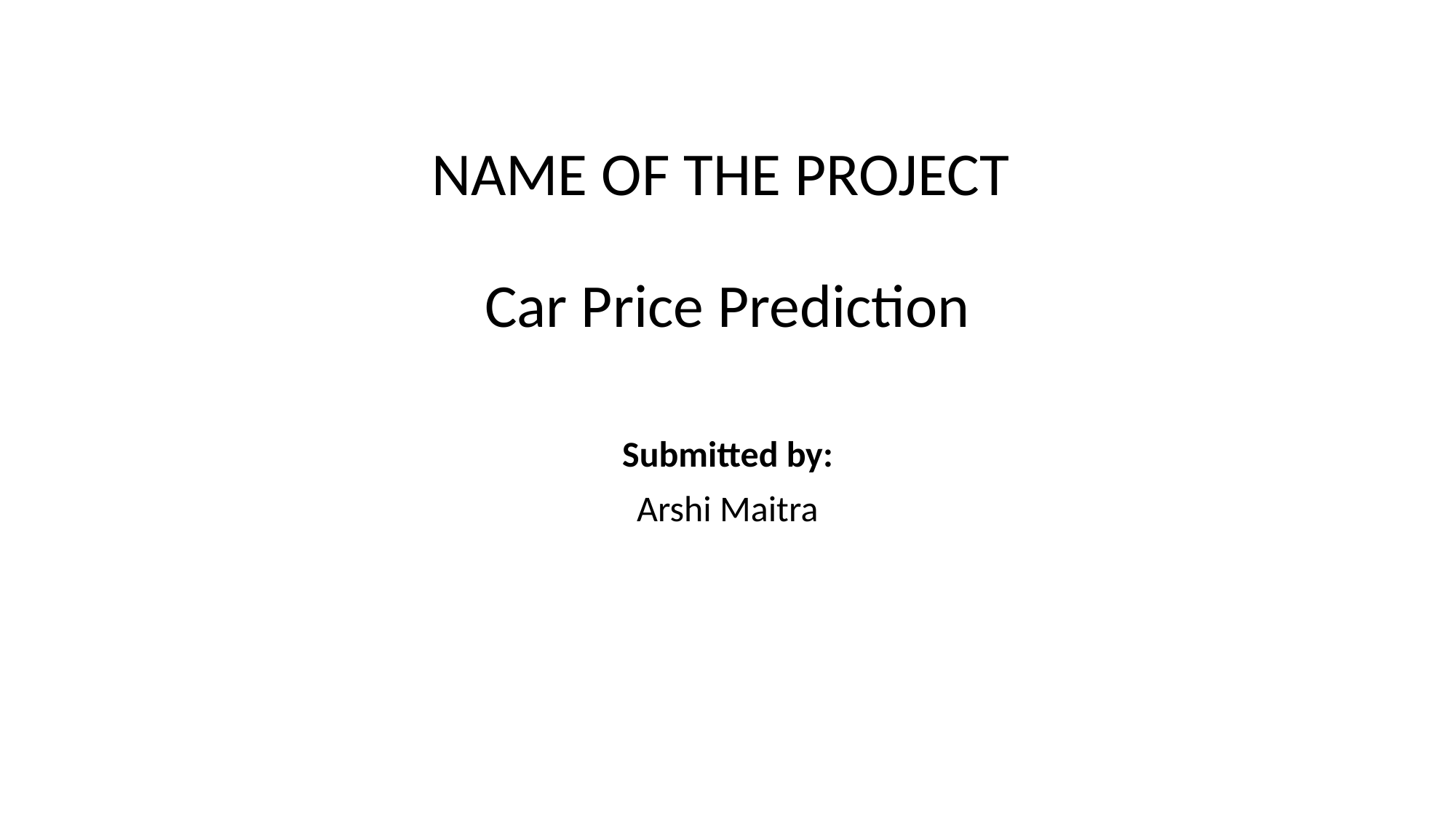

# NAME OF THE PROJECT   Car Price Prediction
Submitted by:
Arshi Maitra